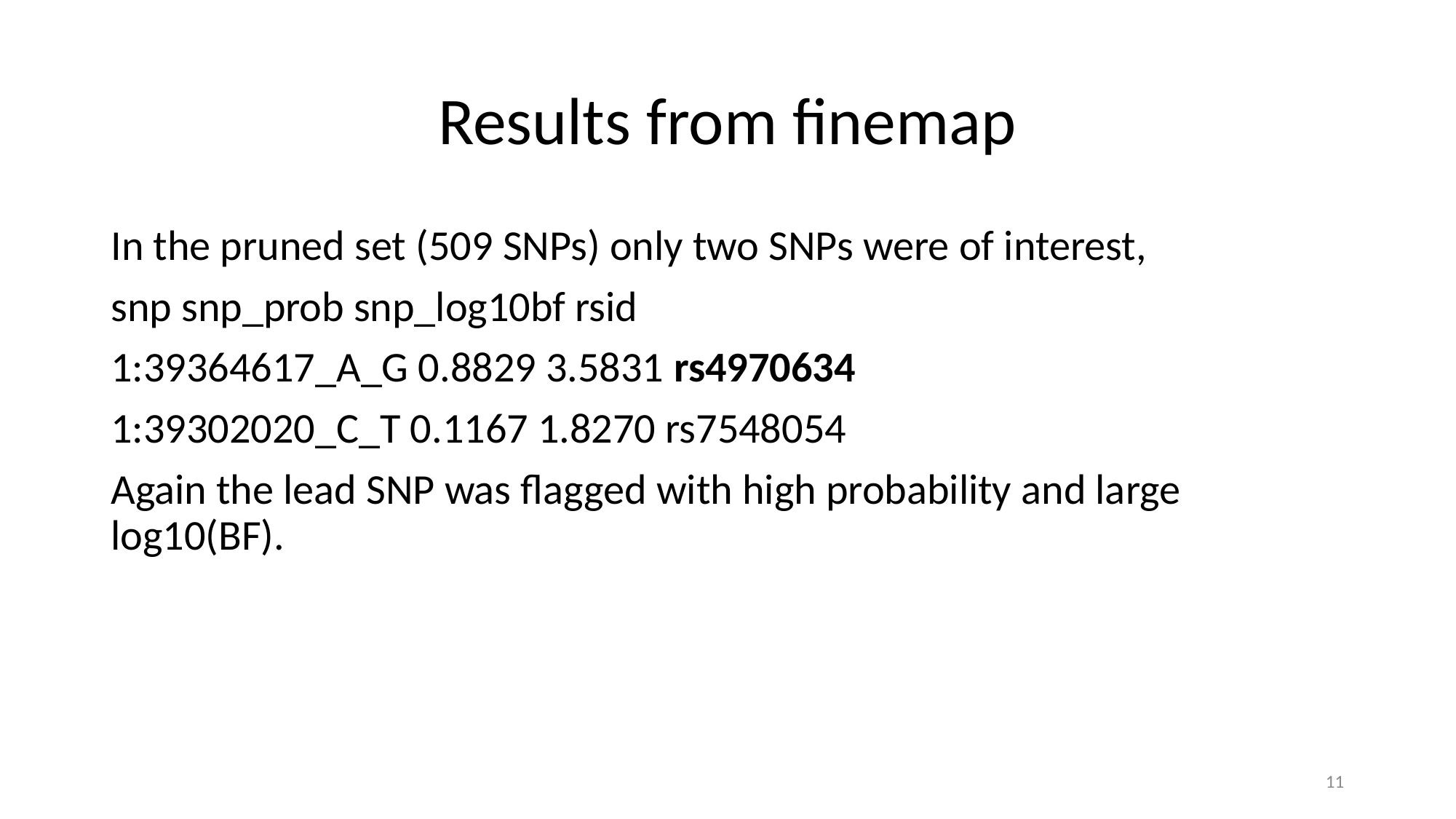

# Results from finemap
In the pruned set (509 SNPs) only two SNPs were of interest,
snp snp_prob snp_log10bf rsid
1:39364617_A_G 0.8829 3.5831 rs4970634
1:39302020_C_T 0.1167 1.8270 rs7548054
Again the lead SNP was flagged with high probability and large log10(BF).

11